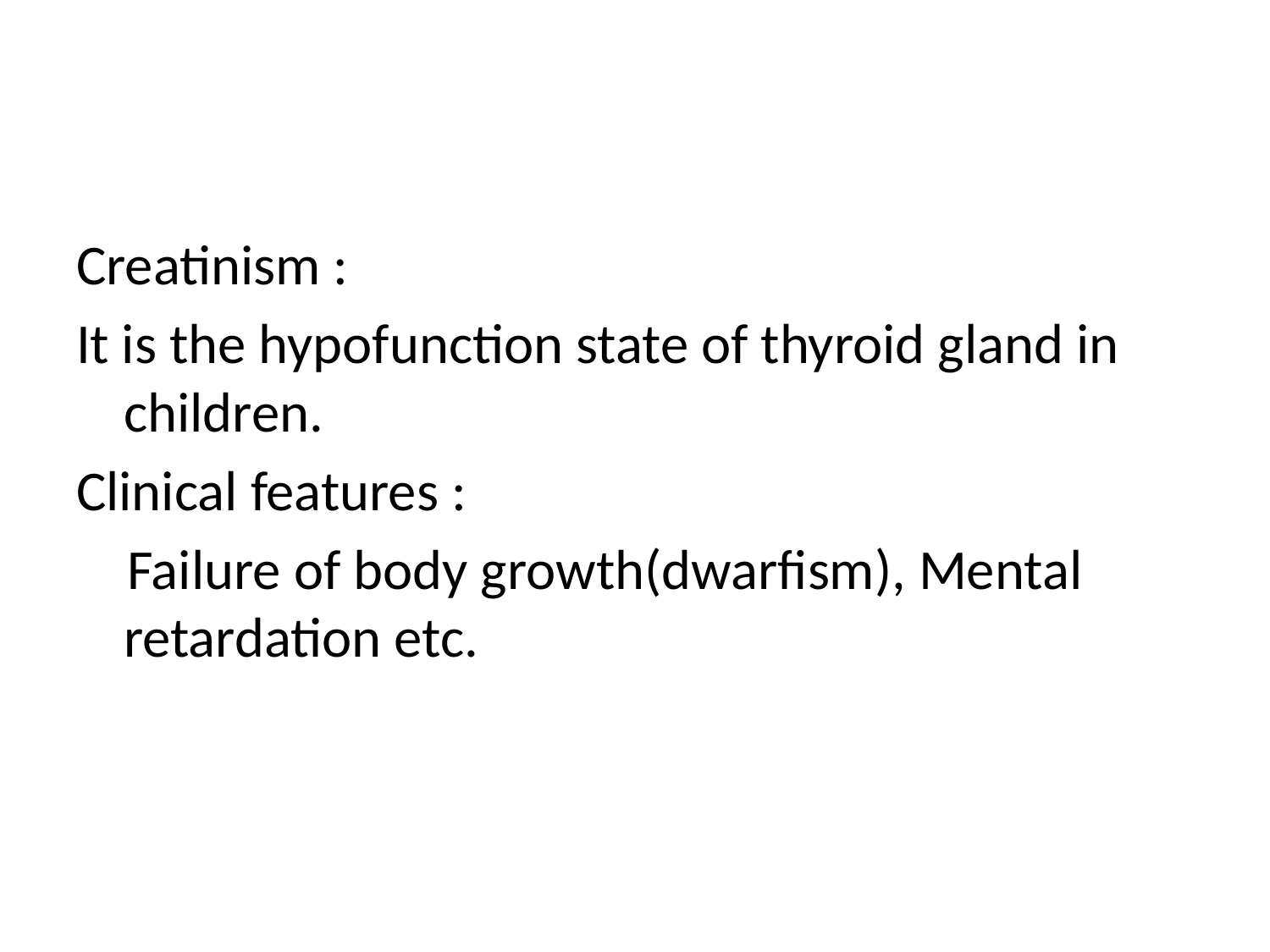

#
Creatinism :
It is the hypofunction state of thyroid gland in children.
Clinical features :
    Failure of body growth(dwarfism), Mental retardation etc.